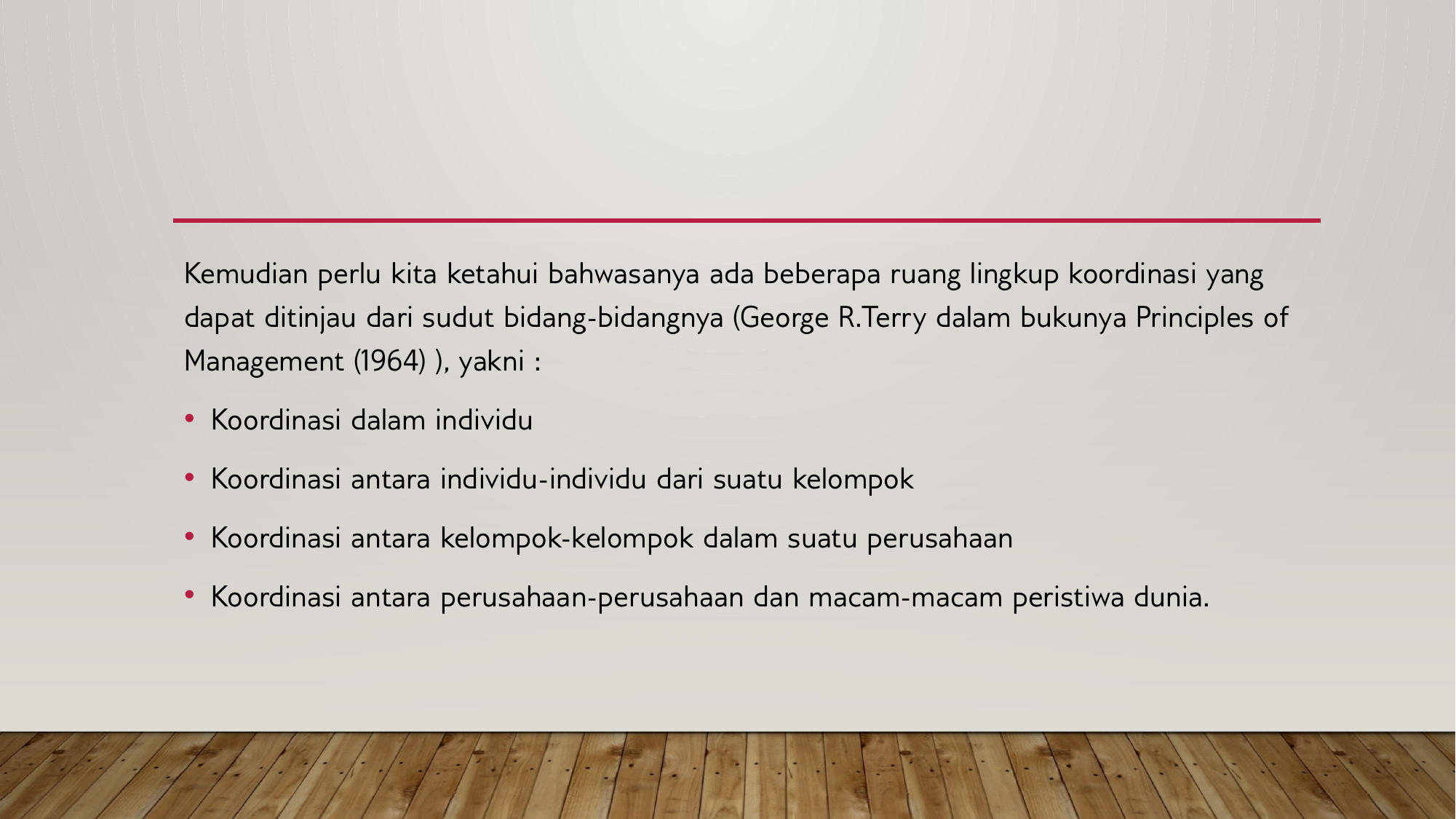

Kemudian perlu kita ketahui bahwasanya ada beberapa ruang lingkup koordinasi yang dapat ditinjau dari sudut bidang-bidangnya (George R.Terry dalam bukunya Principles of Management (1964) ), yakni :
Koordinasi dalam individu
Koordinasi antara individu-individu dari suatu kelompok
Koordinasi antara kelompok-kelompok dalam suatu perusahaan
Koordinasi antara perusahaan-perusahaan dan macam-macam peristiwa dunia.